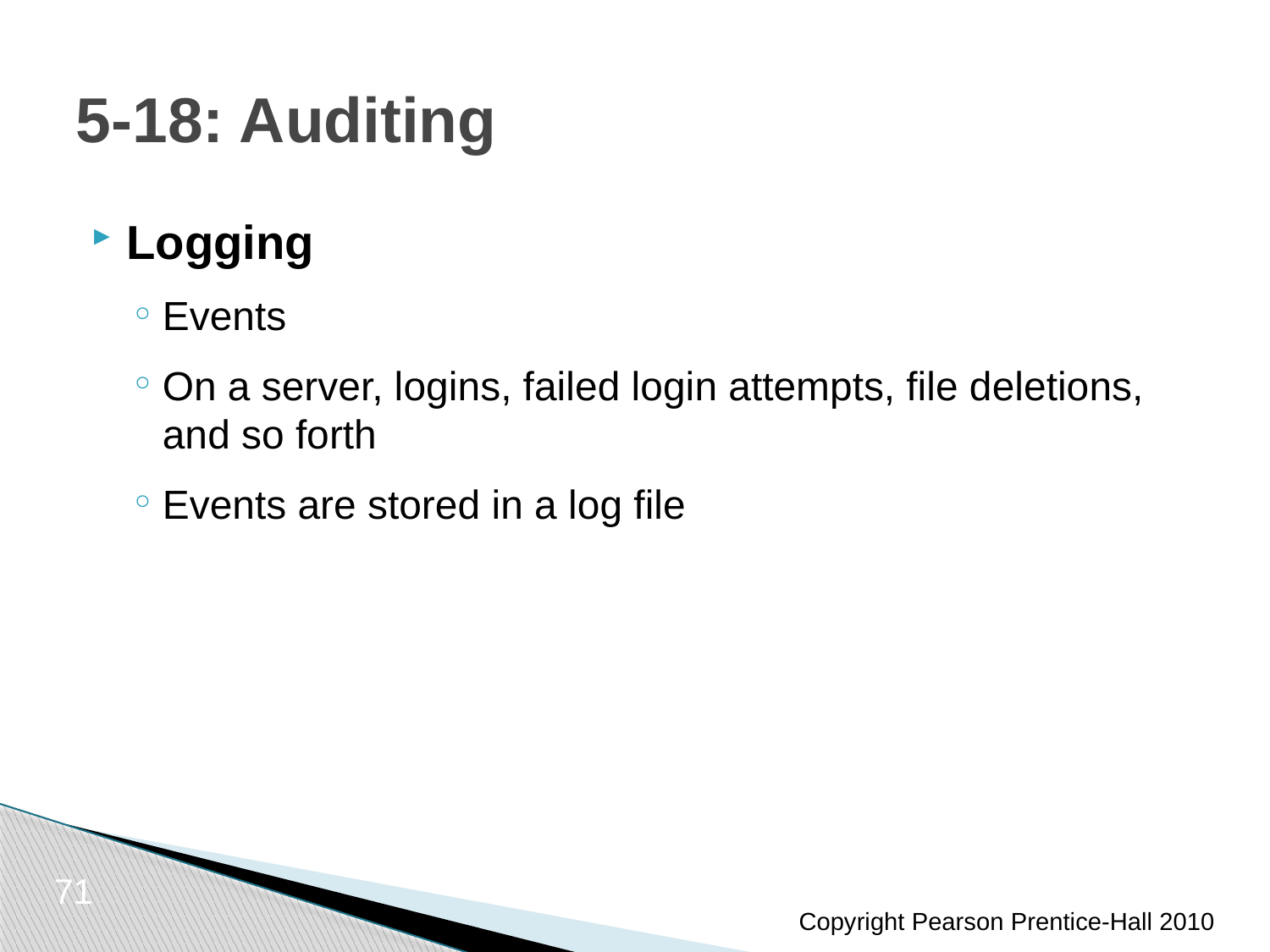

# 5-18: Auditing
Logging
Events
On a server, logins, failed login attempts, file deletions, and so forth
Events are stored in a log file

71
Copyright Pearson Prentice-Hall 2010